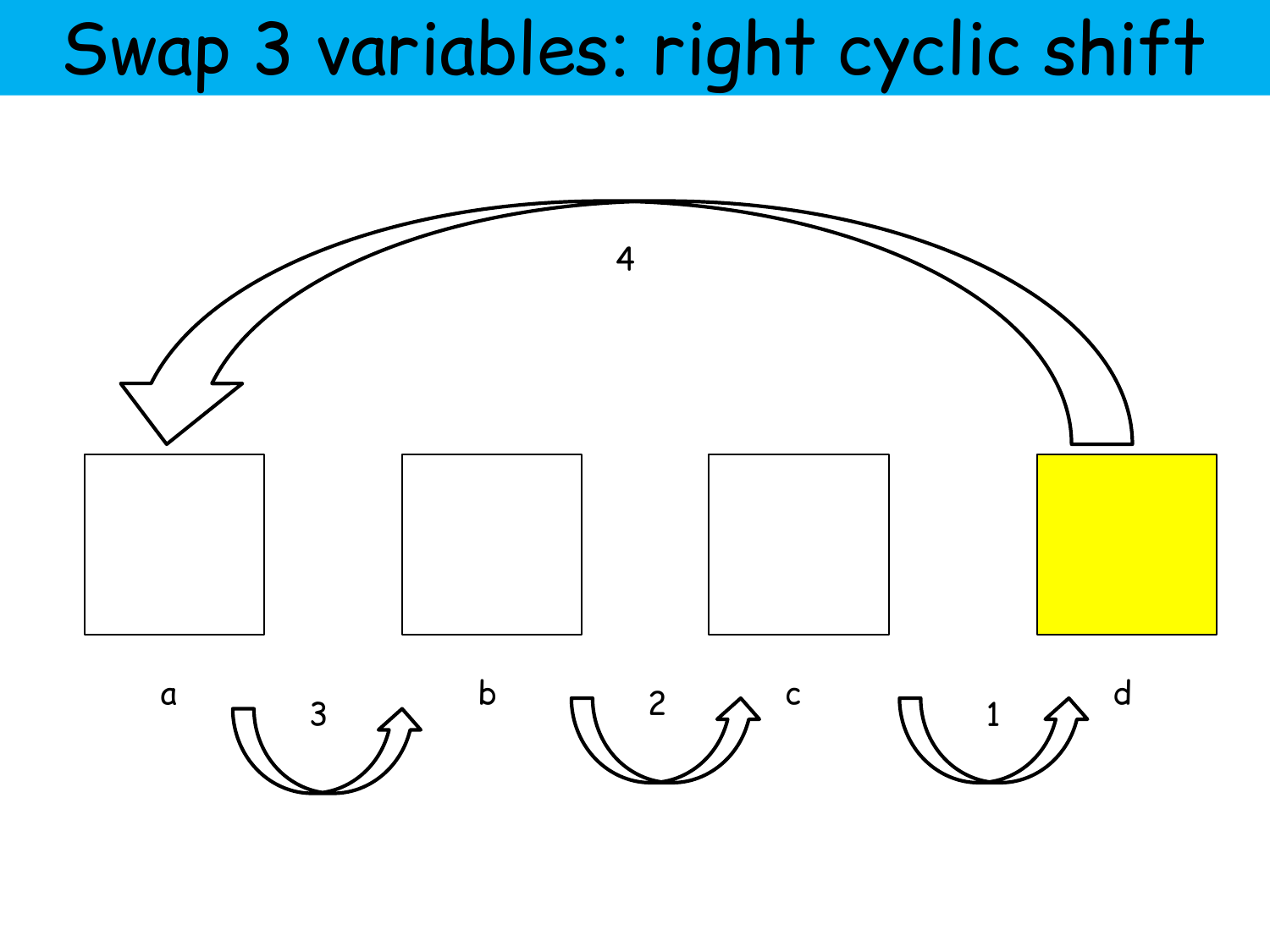

Swap 3 variables: right cyclic shift

4

a
b
c
d
2
3
1